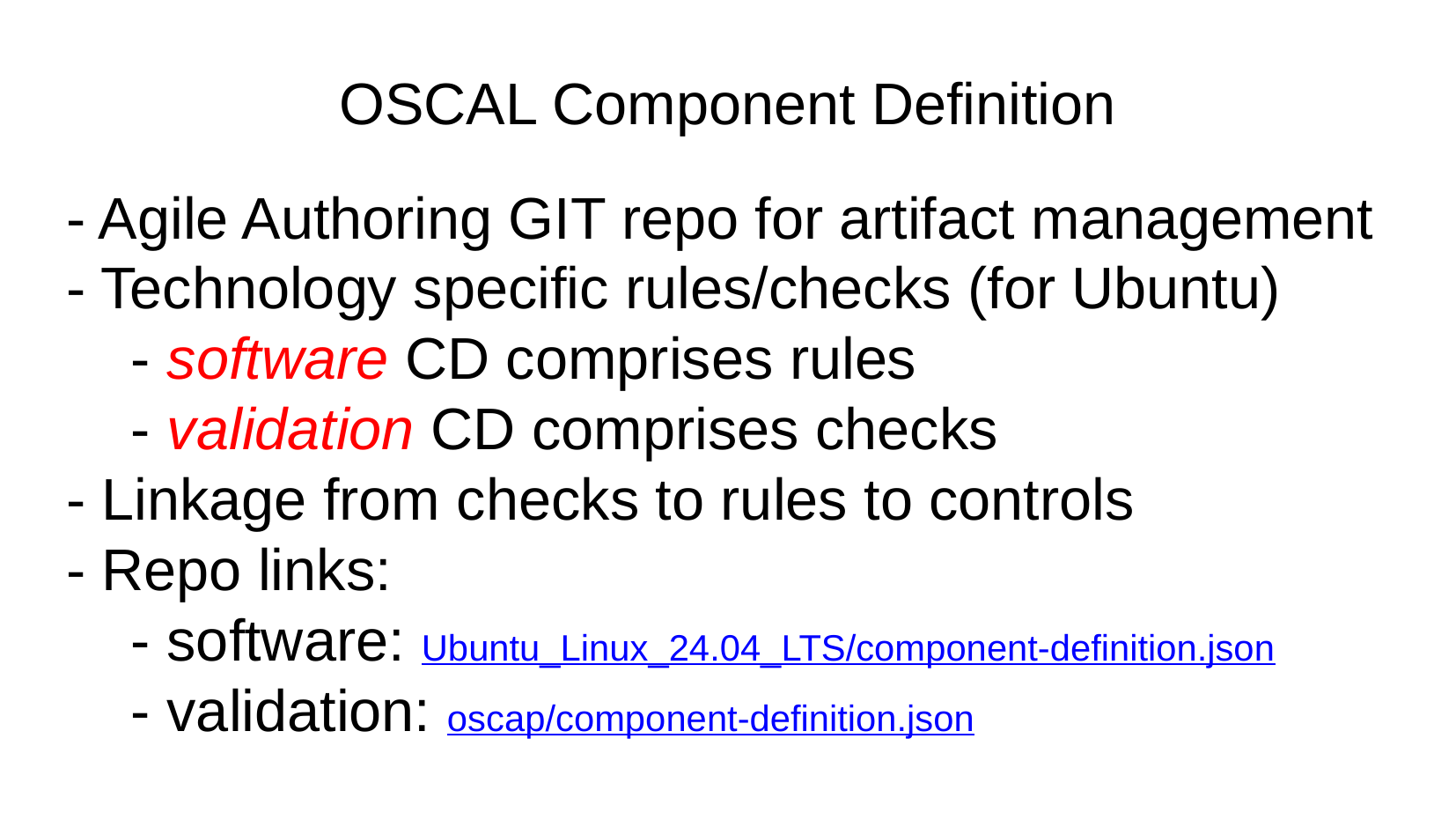

OSCAL Component Definition
- Agile Authoring GIT repo for artifact management
- Technology specific rules/checks (for Ubuntu)
    - software CD comprises rules
    - validation CD comprises checks
- Linkage from checks to rules to controls
- Repo links:
    - software: Ubuntu_Linux_24.04_LTS/component-definition.json
    - validation: oscap/component-definition.json